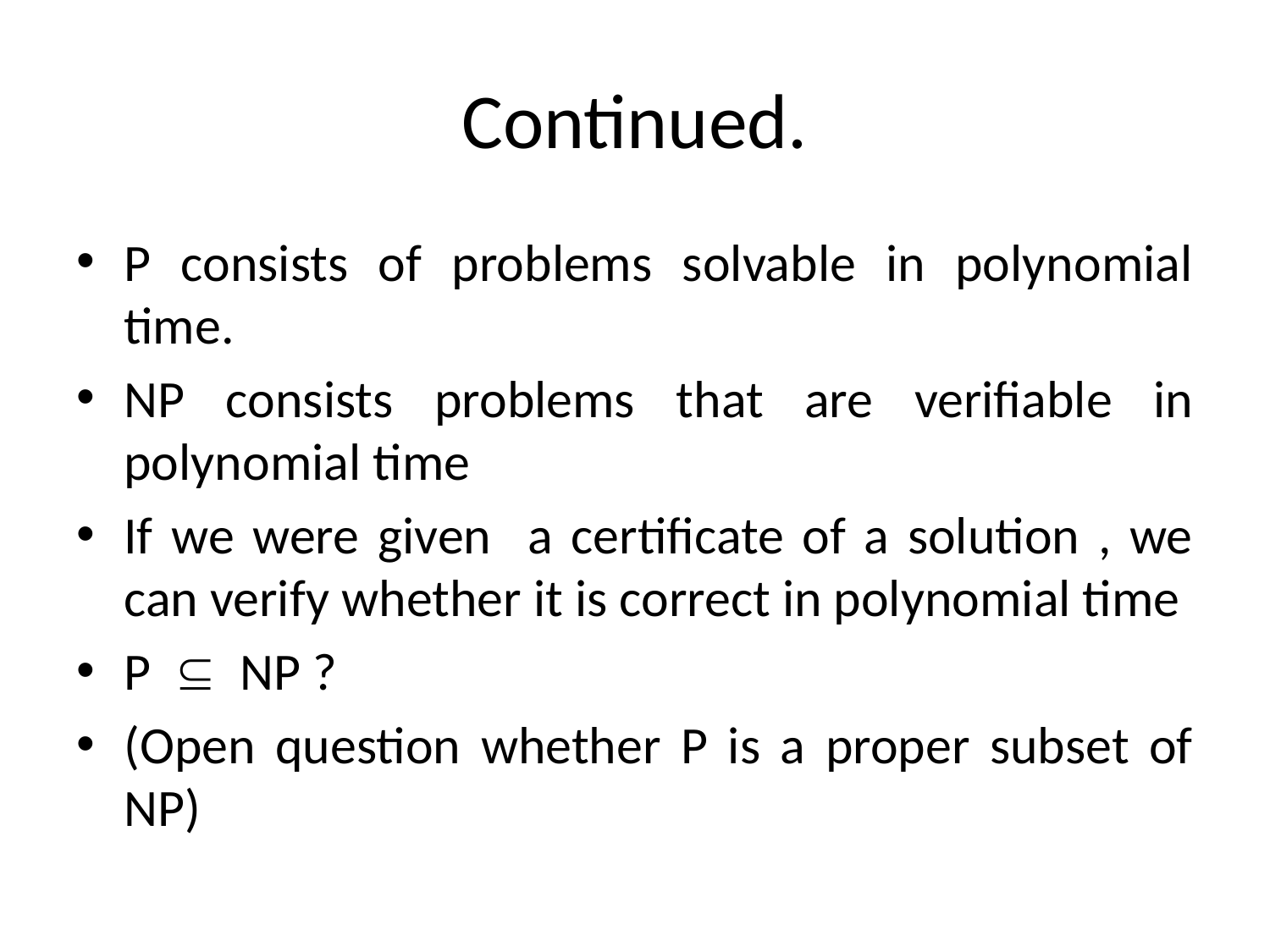

# Continued.
P consists of problems solvable in polynomial time.
NP consists problems that are verifiable in polynomial time
If we were given  a certificate of a solution , we can verify whether it is correct in polynomial time
P  ⊆  NP ?
(Open question whether P is a proper subset of NP)